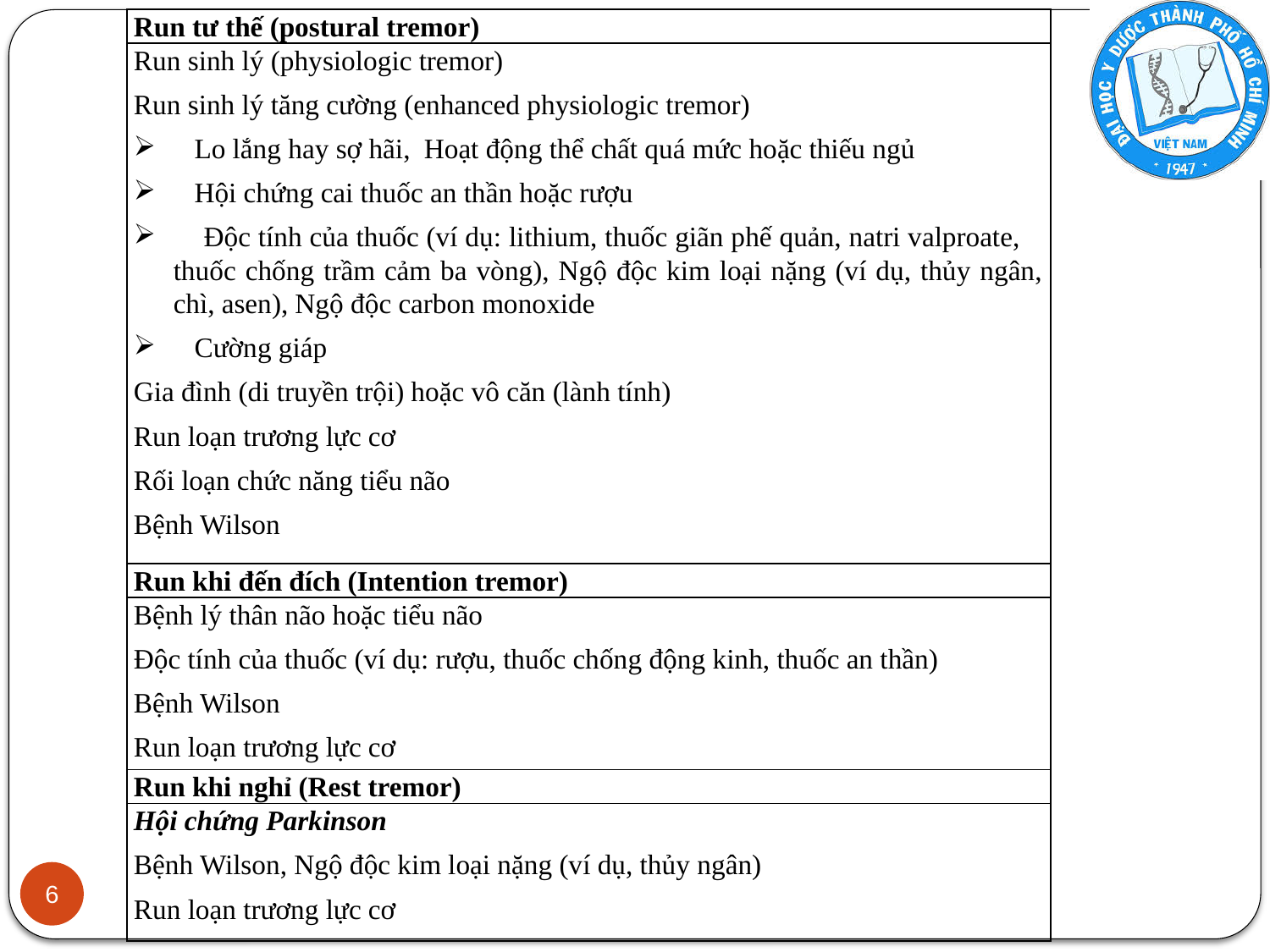

| Run tư thế (postural tremor) |
| --- |
| Run sinh lý (physiologic tremor) Run sinh lý tăng cường (enhanced physiologic tremor) Lo lắng hay sợ hãi, Hoạt động thể chất quá mức hoặc thiếu ngủ Hội chứng cai thuốc an thần hoặc rượu Độc tính của thuốc (ví dụ: lithium, thuốc giãn phế quản, natri valproate, thuốc chống trầm cảm ba vòng), Ngộ độc kim loại nặng (ví dụ, thủy ngân, chì, asen), Ngộ độc carbon monoxide Cường giáp Gia đình (di truyền trội) hoặc vô căn (lành tính) Run loạn trương lực cơ Rối loạn chức năng tiểu não Bệnh Wilson |
| Run khi đến đích (Intention tremor) |
| Bệnh lý thân não hoặc tiểu não Độc tính của thuốc (ví dụ: rượu, thuốc chống động kinh, thuốc an thần) Bệnh Wilson Run loạn trương lực cơ |
| Run khi nghỉ (Rest tremor) |
| Hội chứng Parkinson Bệnh Wilson, Ngộ độc kim loại nặng (ví dụ, thủy ngân) Run loạn trương lực cơ |
6